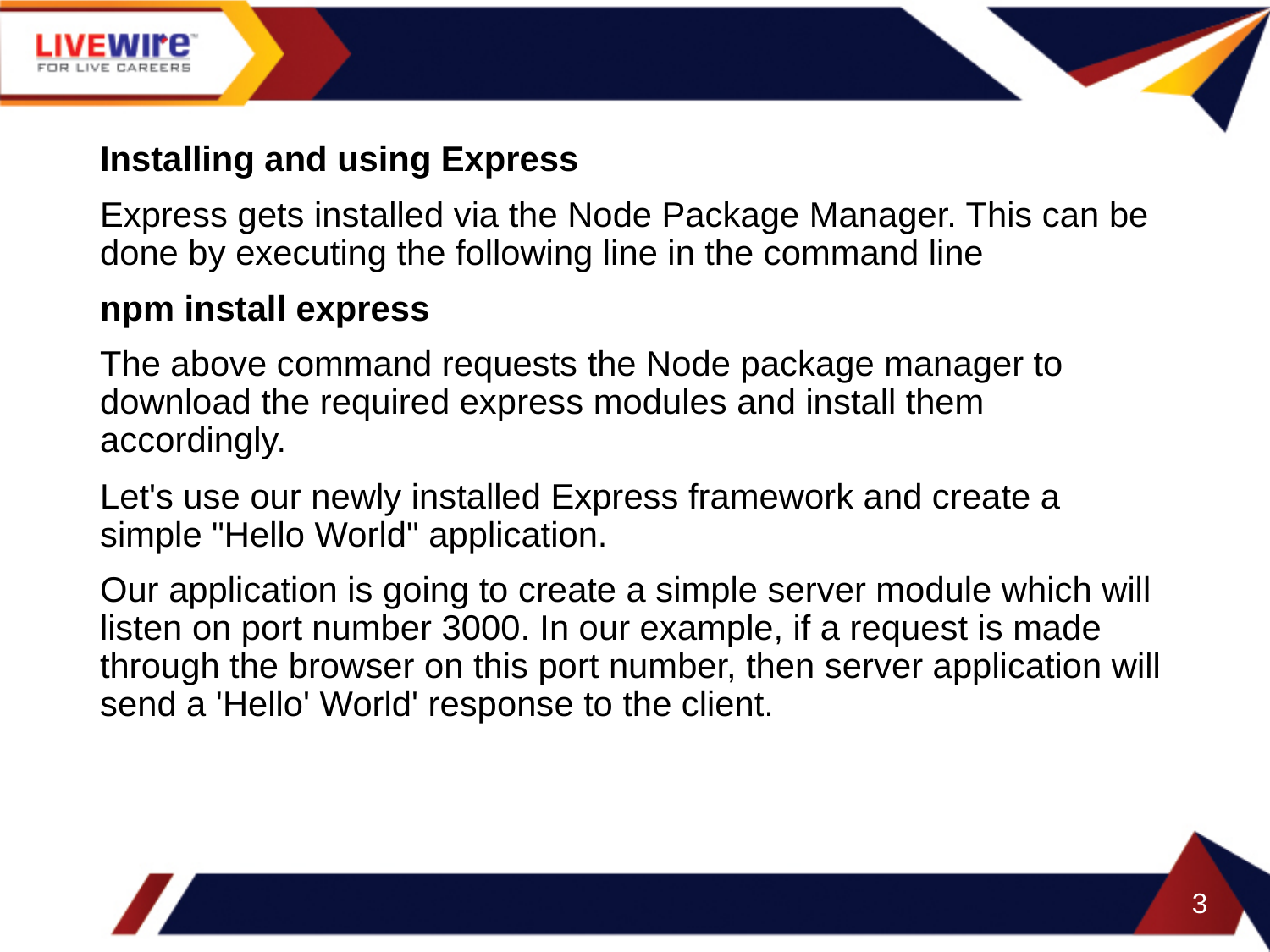

#
Installing and using Express
Express gets installed via the Node Package Manager. This can be done by executing the following line in the command line
npm install express
The above command requests the Node package manager to download the required express modules and install them accordingly.
Let's use our newly installed Express framework and create a simple "Hello World" application.
Our application is going to create a simple server module which will listen on port number 3000. In our example, if a request is made through the browser on this port number, then server application will send a 'Hello' World' response to the client.

3